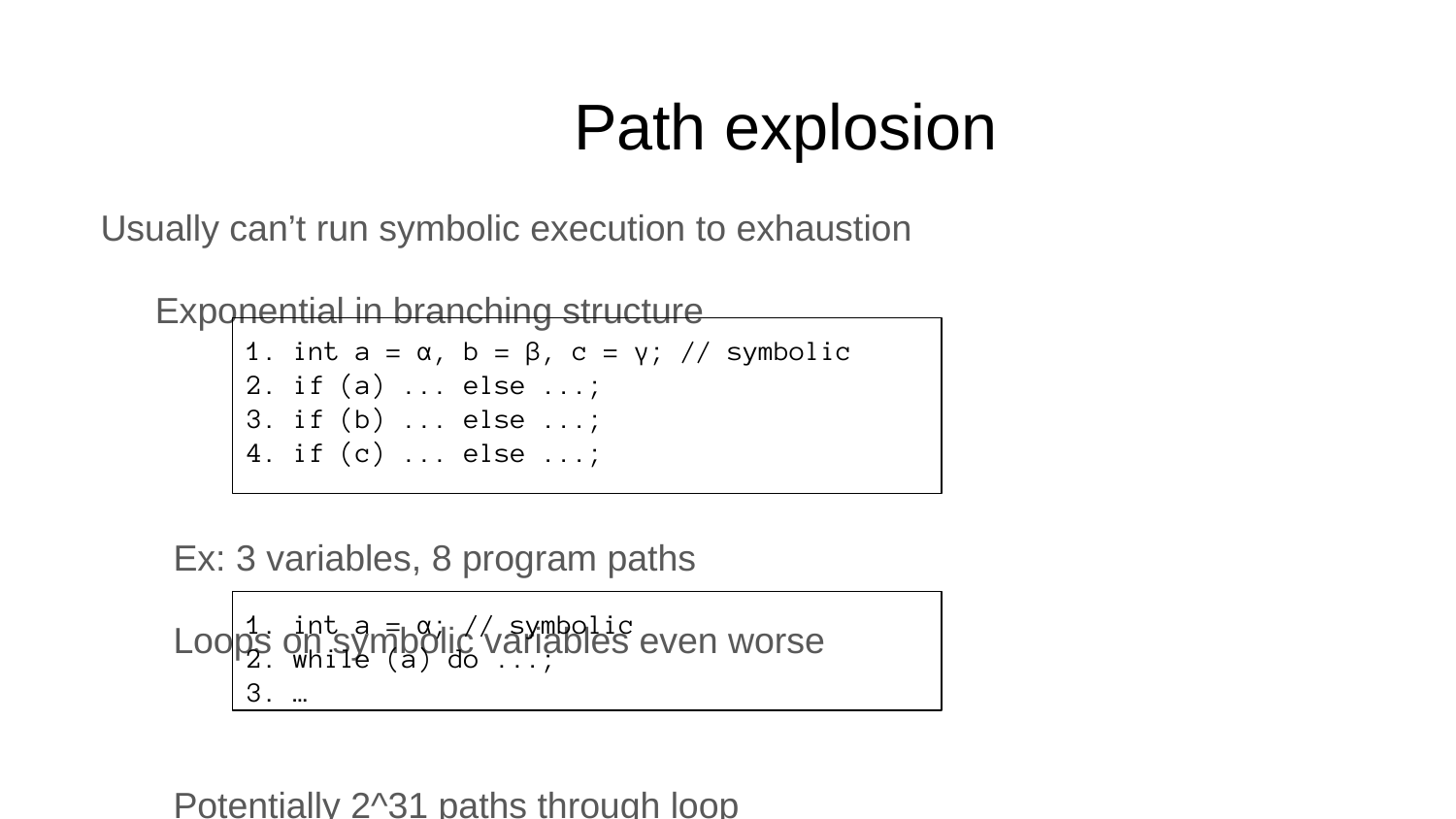

# Path explosion
Usually can’t run symbolic execution to exhaustion
Exponential in branching structure

Ex: 3 variables, 8 program paths
Loops on symbolic variables even worse

Potentially 2^31 paths through loop
1. int a = α, b = β, c = γ; // symbolic
2. if (a) ... else ...;
3. if (b) ... else ...;
4. if (c) ... else ...;

1. int a = α; // symbolic
2. while (a) do ...;
3. …